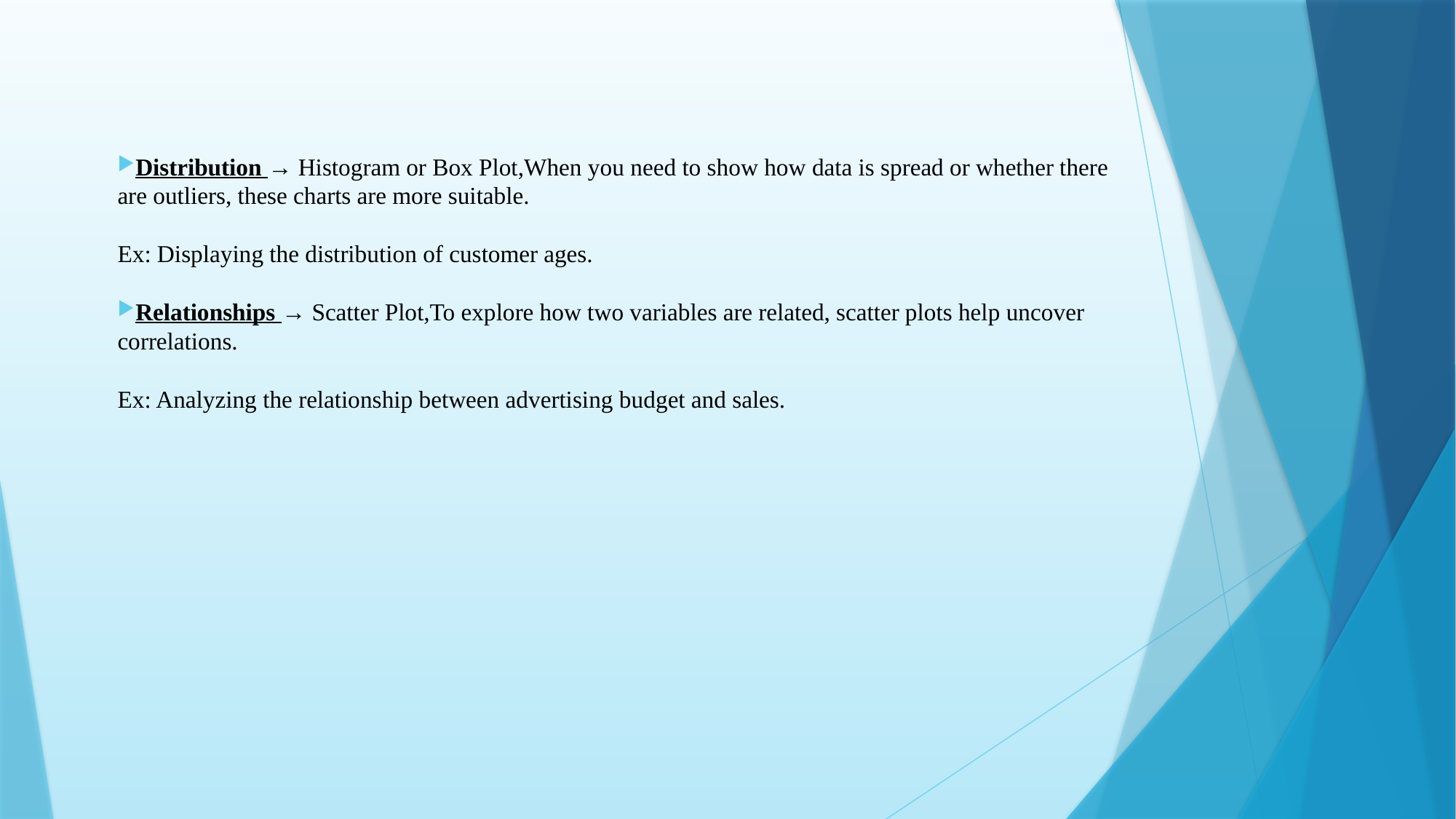

Distribution → Histogram or Box Plot,When you need to show how data is spread or whether there are outliers, these charts are more suitable.

Ex: Displaying the distribution of customer ages.

Relationships → Scatter Plot,To explore how two variables are related, scatter plots help uncover correlations.

Ex: Analyzing the relationship between advertising budget and sales.